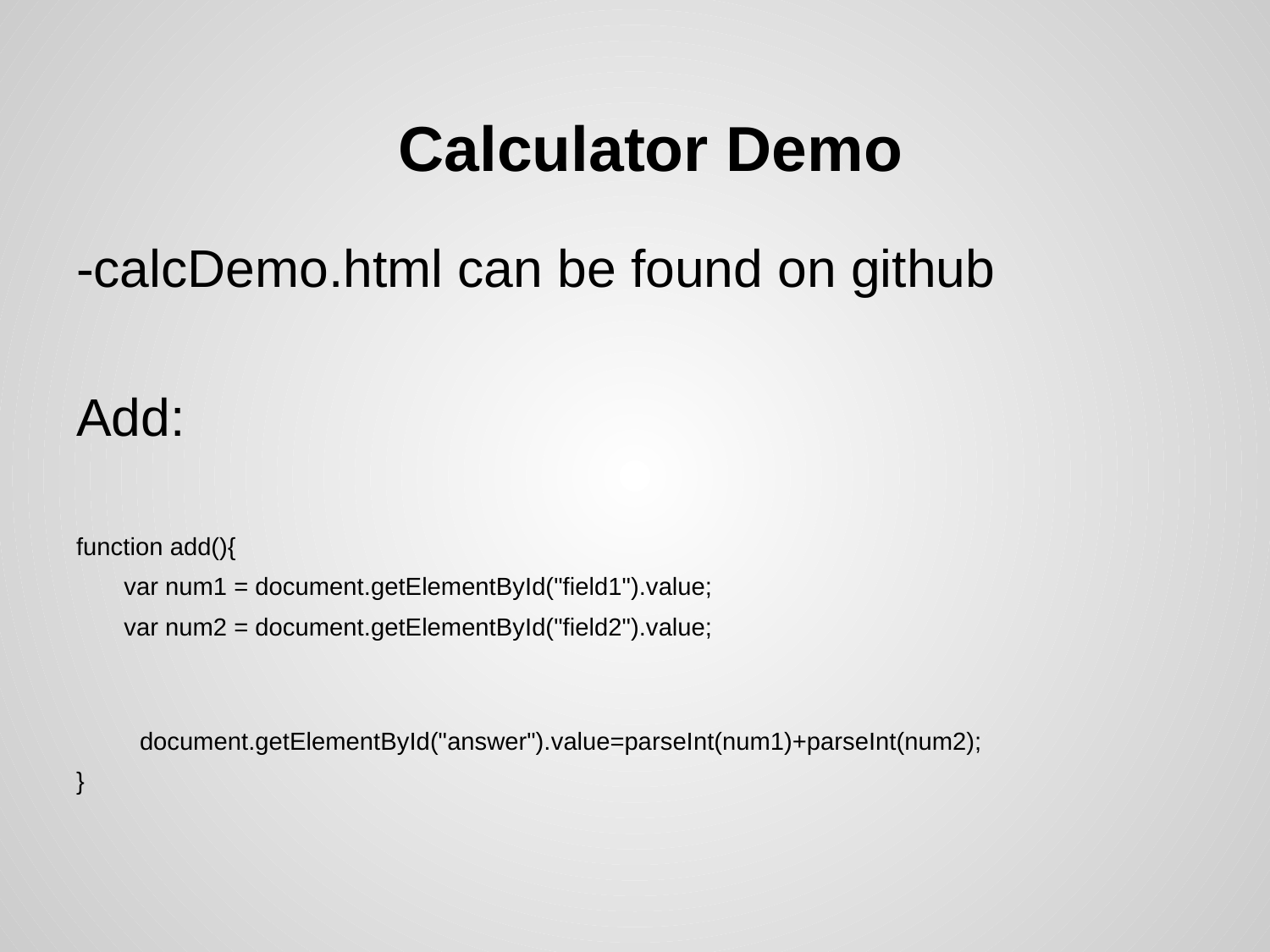

# Calculator Demo
-calcDemo.html can be found on github

Add:

function add(){
	var num1 = document.getElementById("field1").value;
	var num2 = document.getElementById("field2").value;

document.getElementById("answer").value=parseInt(num1)+parseInt(num2);
}